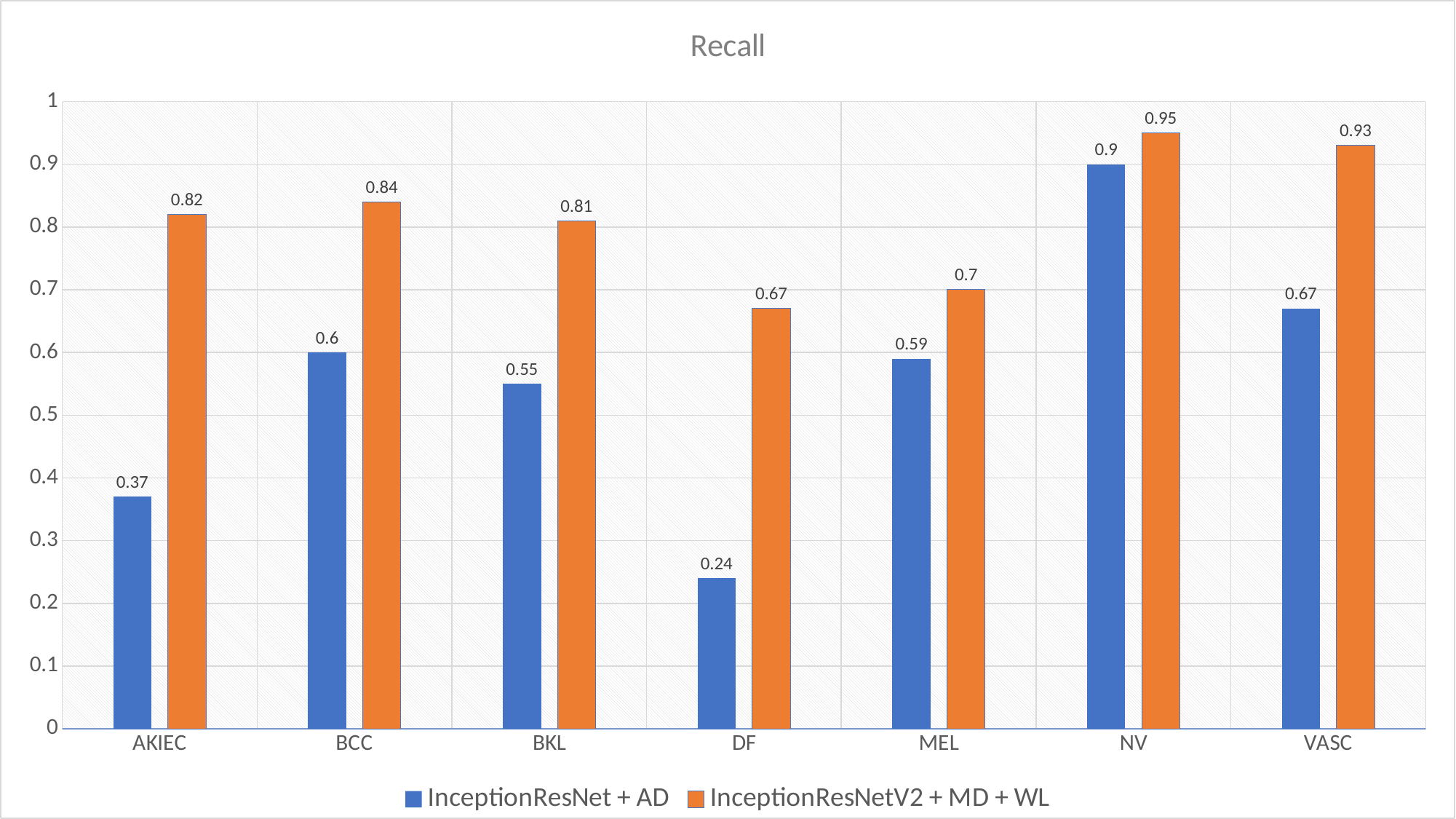

### Chart: Recall

| Category | InceptionResNet + AD | InceptionResNetV2 + MD + WL |
|---|---|---|
| AKIEC | 0.37 | 0.82 |
| BCC | 0.6 | 0.84 |
| BKL | 0.55 | 0.81 |
| DF | 0.24 | 0.67 |
| MEL | 0.59 | 0.7 |
| NV | 0.9 | 0.95 |
| VASC | 0.67 | 0.93 |